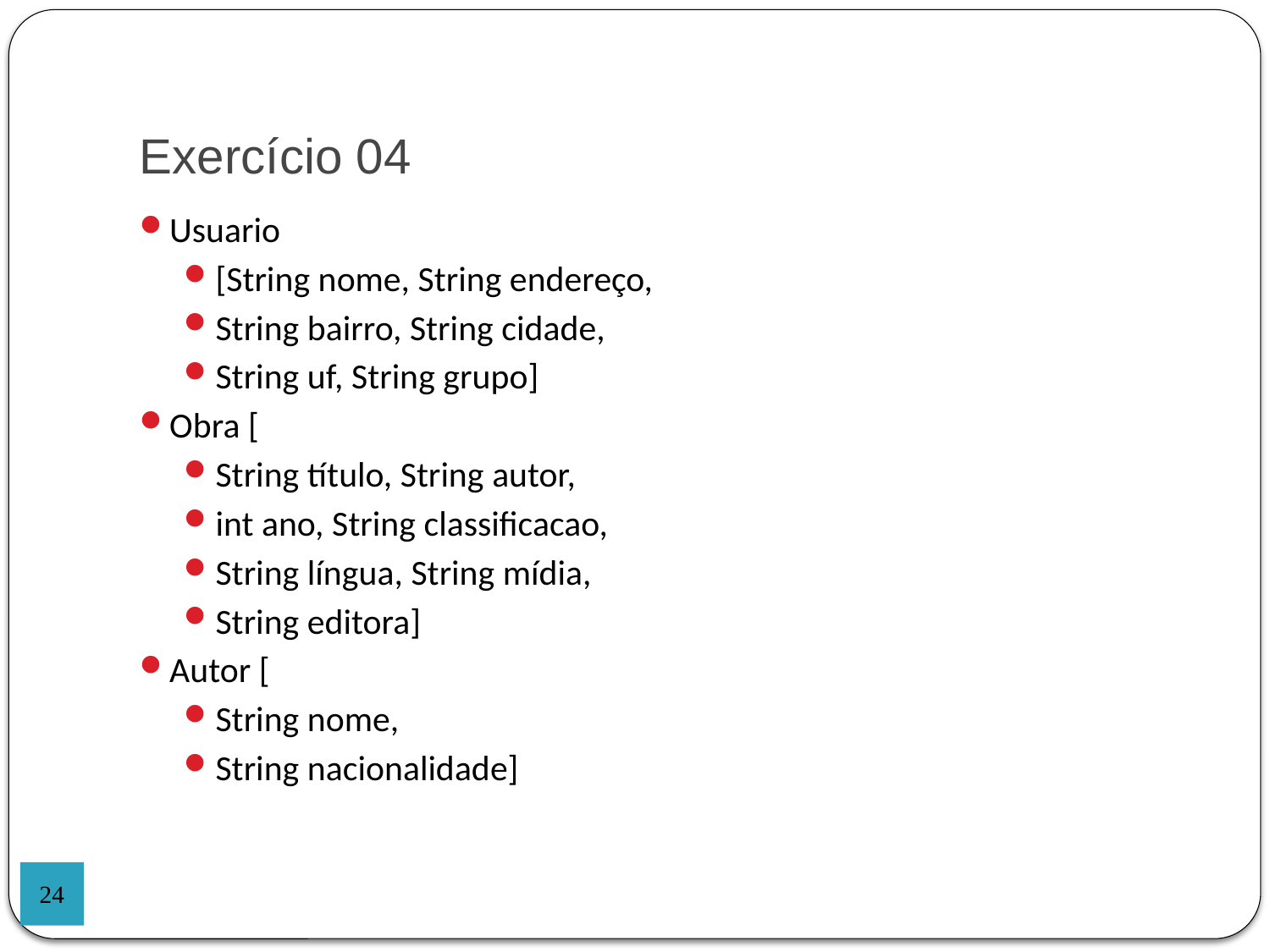

Exercício 04
Usuario
[String nome, String endereço,
String bairro, String cidade,
String uf, String grupo]
Obra [
String título, String autor,
int ano, String classificacao,
String língua, String mídia,
String editora]
Autor [
String nome,
String nacionalidade]
24